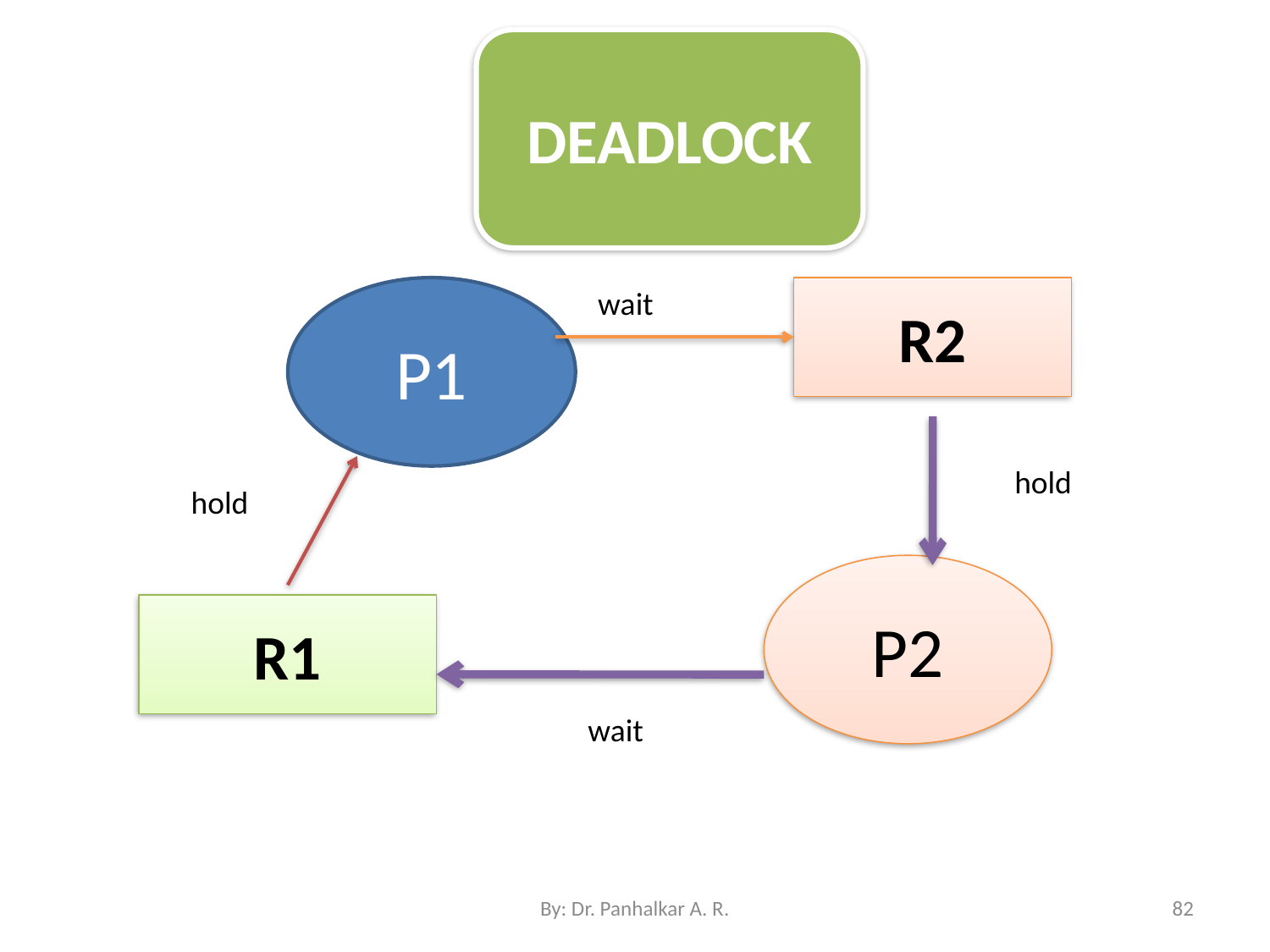

DEADLOCK
P1
wait
R2
hold
hold
P2
R1
wait
By: Dr. Panhalkar A. R.
82